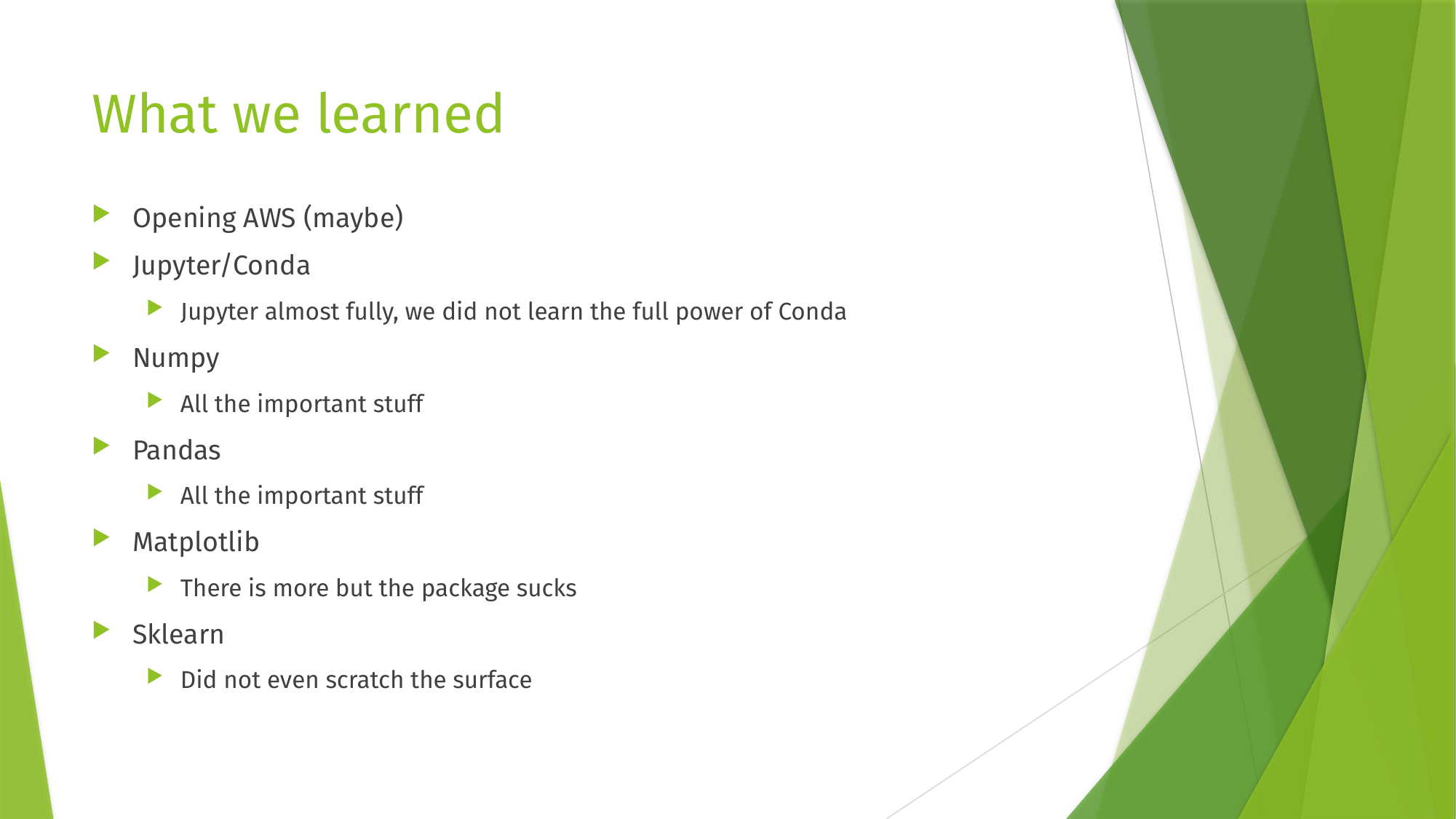

# What we learned
Opening AWS (maybe)
Jupyter/Conda
Jupyter almost fully, we did not learn the full power of Conda
Numpy
All the important stuff
Pandas
All the important stuff
Matplotlib
There is more but the package sucks
Sklearn
Did not even scratch the surface